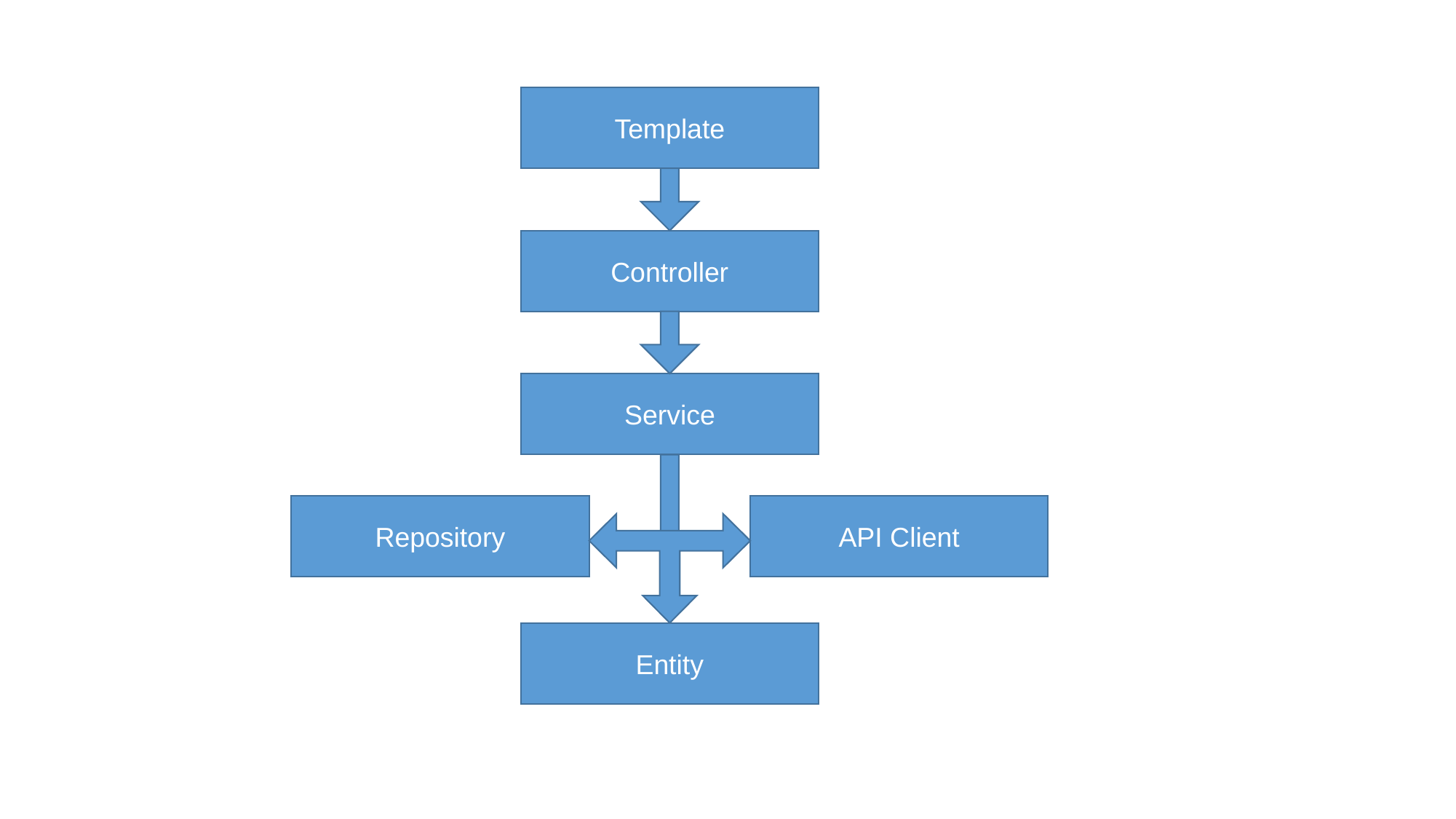

Template

Controller

Service

Repository
API Client

Entity